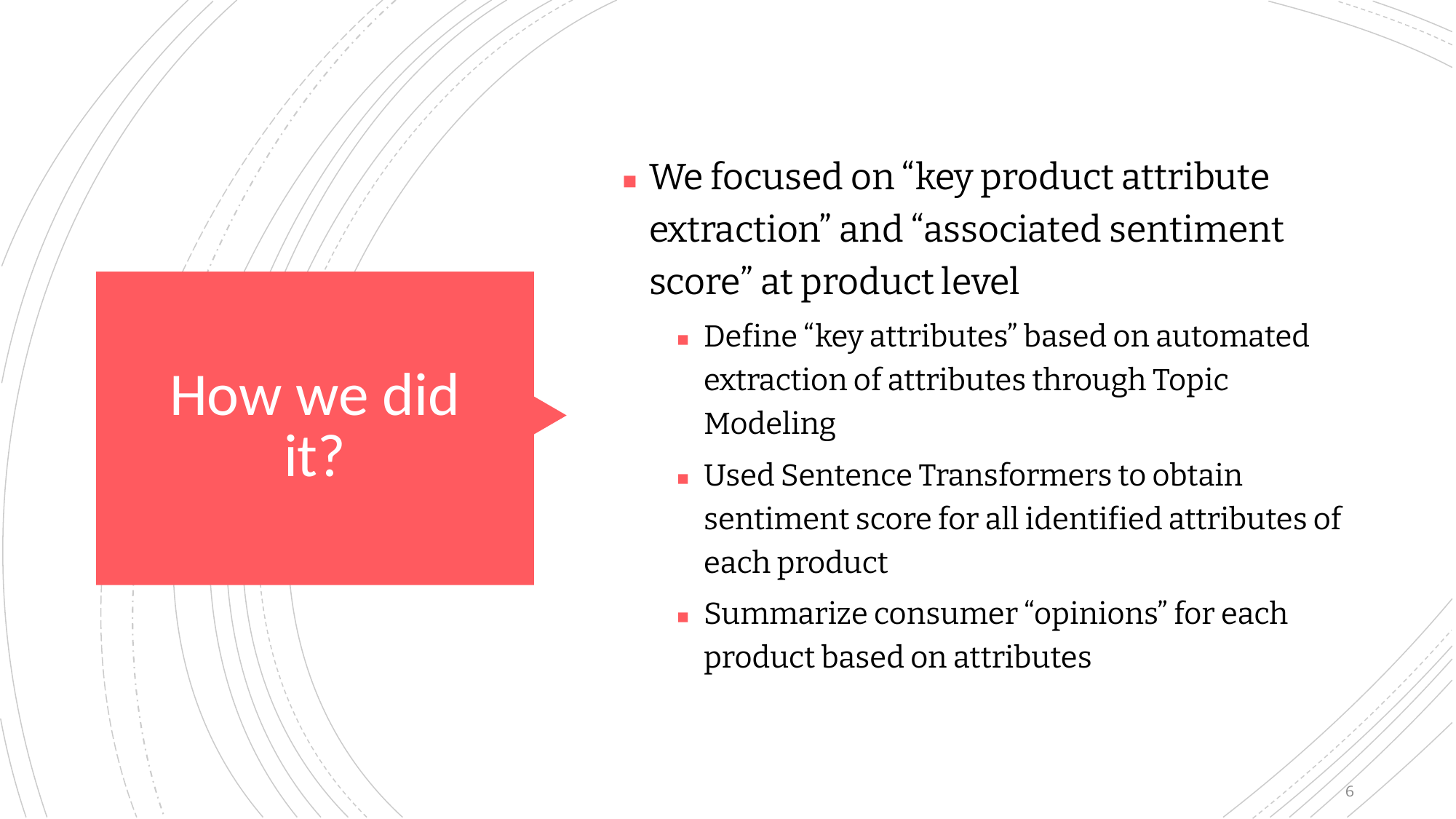

We focused on “key product attribute extraction” and “associated sentiment score” at product level
Define “key attributes” based on automated extraction of attributes through Topic Modeling
Used Sentence Transformers to obtain sentiment score for all identified attributes of each product
Summarize consumer “opinions” for each product based on attributes
# How we did it?
6